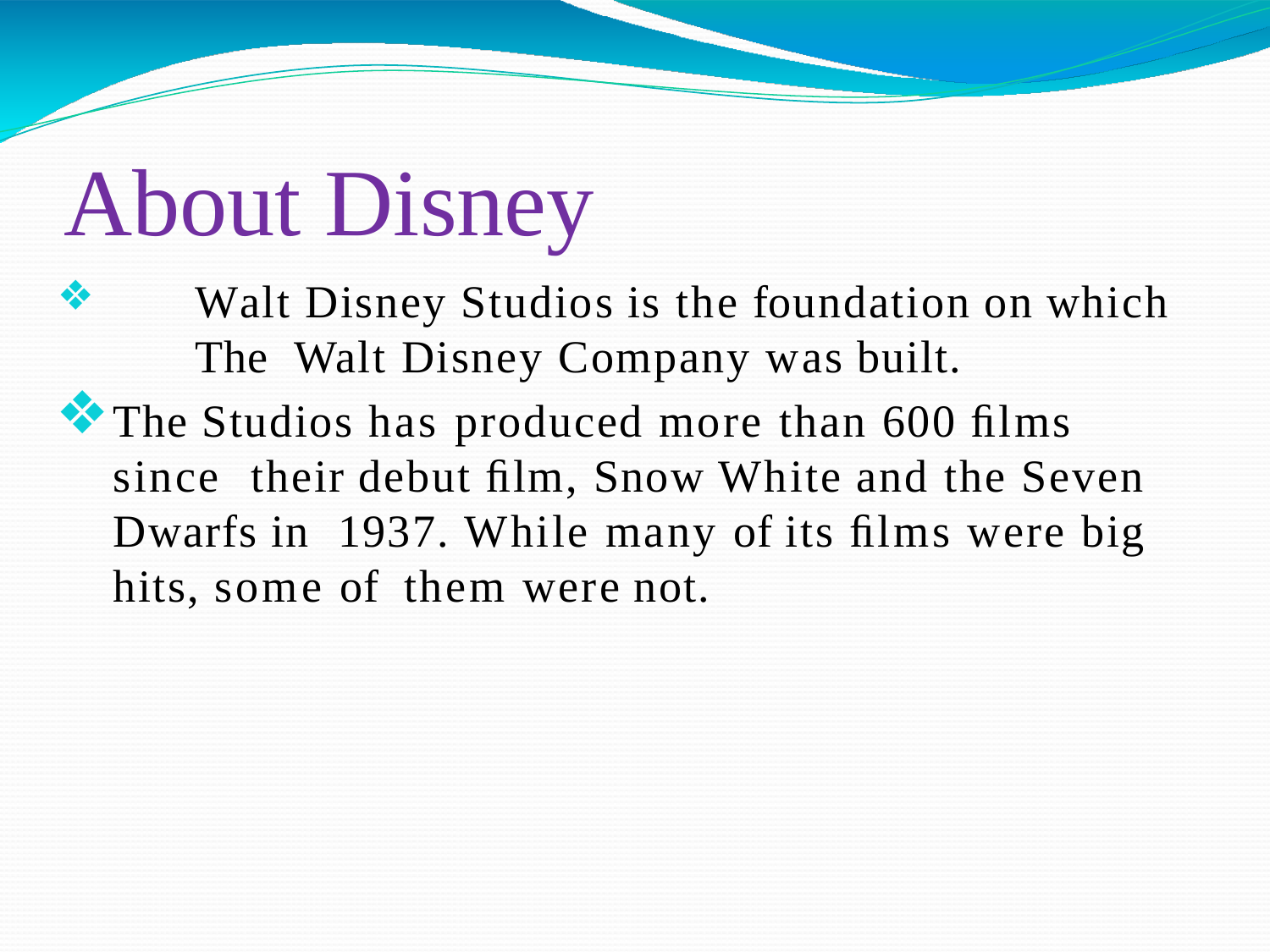

# About Disney
	Walt Disney Studios is the foundation on which	The  Walt Disney Company was built.
The Studios has produced more than 600 ﬁlms since  their debut ﬁlm, Snow White and the Seven Dwarfs in  1937. While many of its ﬁlms were big hits, some of  them were not.